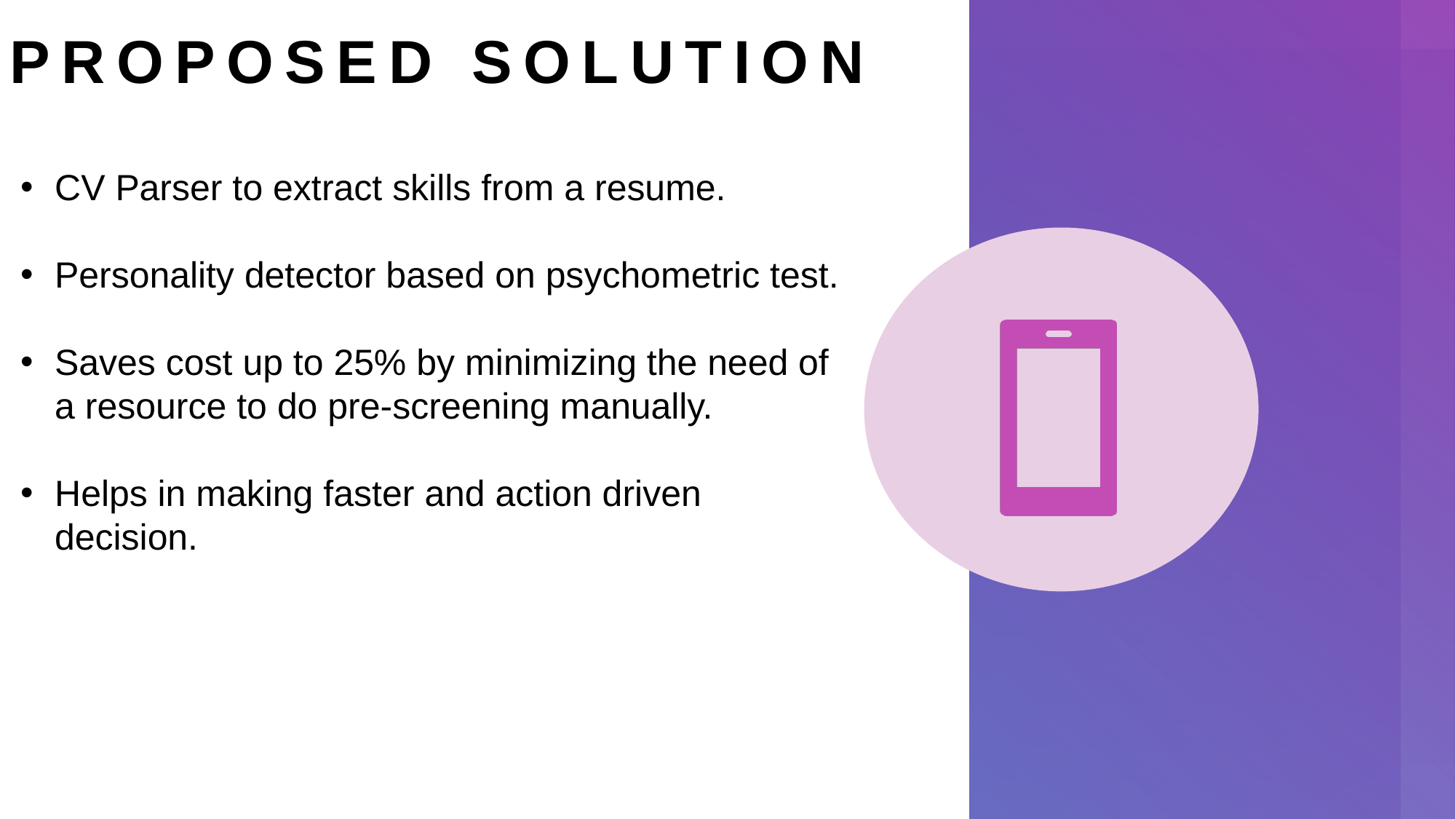

# PROPOSED SOLUTION
CV Parser to extract skills from a resume.

Personality detector based on psychometric test.

Saves cost up to 25% by minimizing the need of a resource to do pre-screening manually.

Helps in making faster and action driven decision.